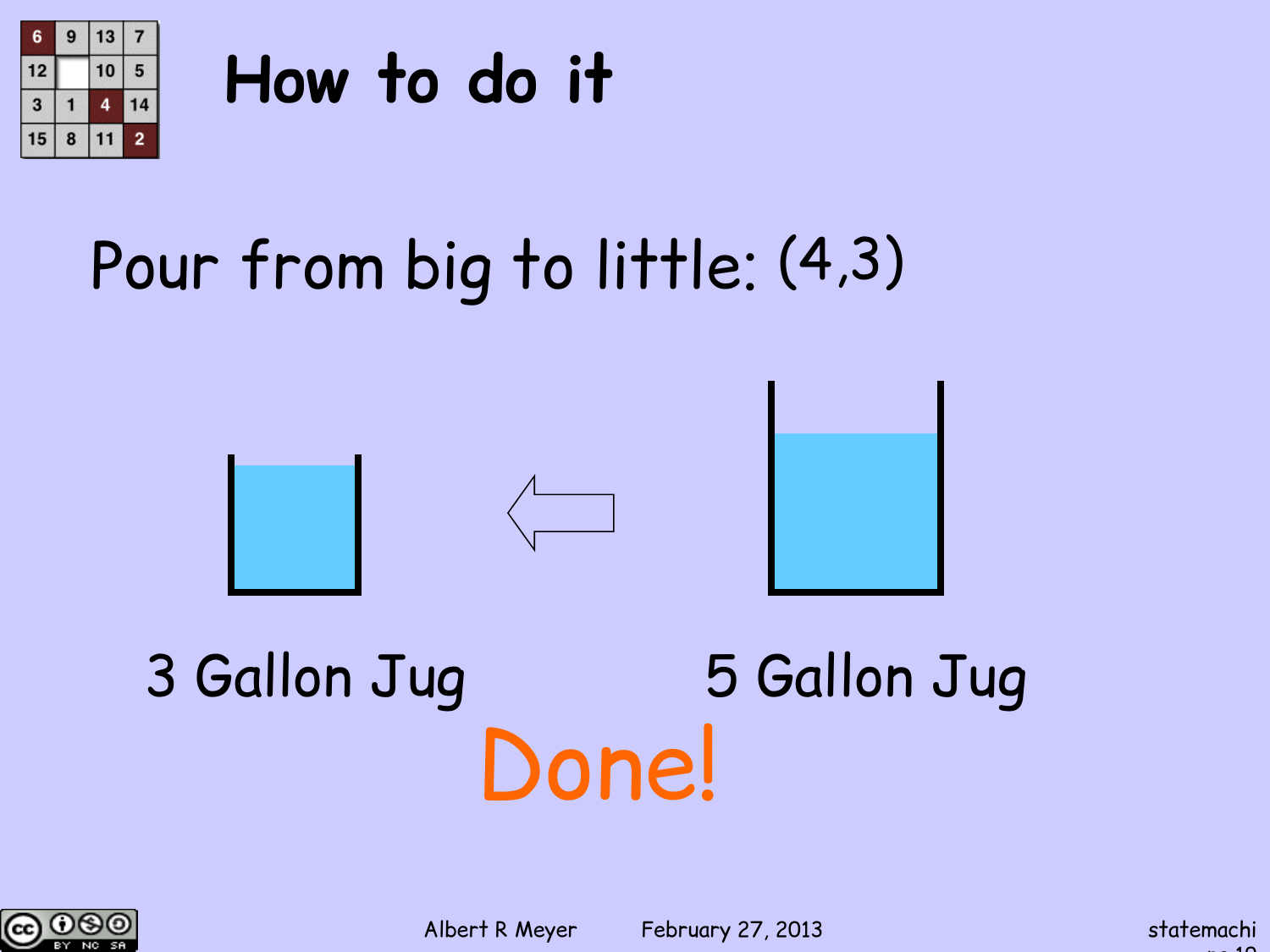

# How to do it
(4,3)
Pour from big to little:

3 Gallon Jug
5 Gallon Jug
Done!
statemachine.19